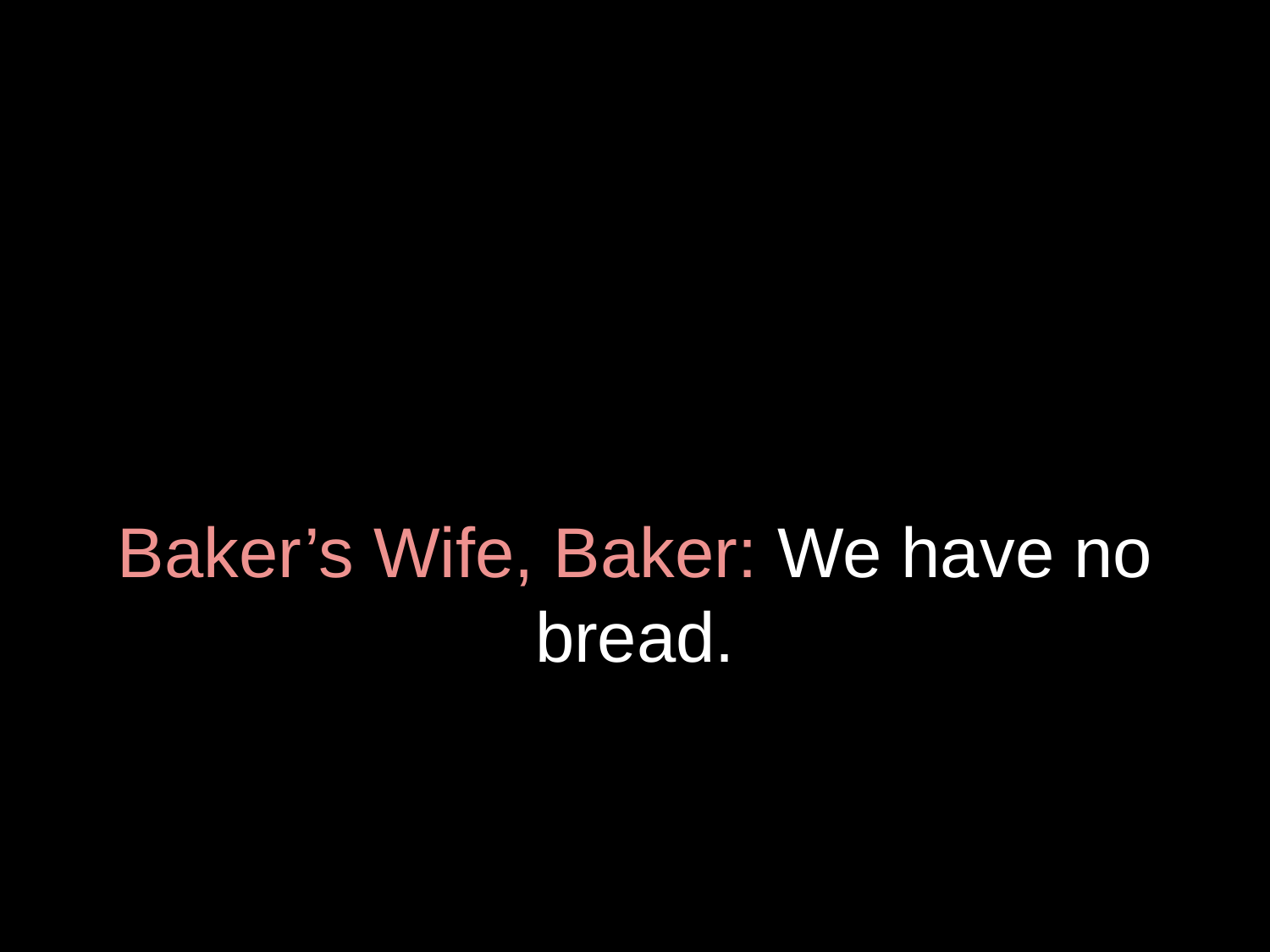

# Baker’s Wife, Baker: We have no bread.